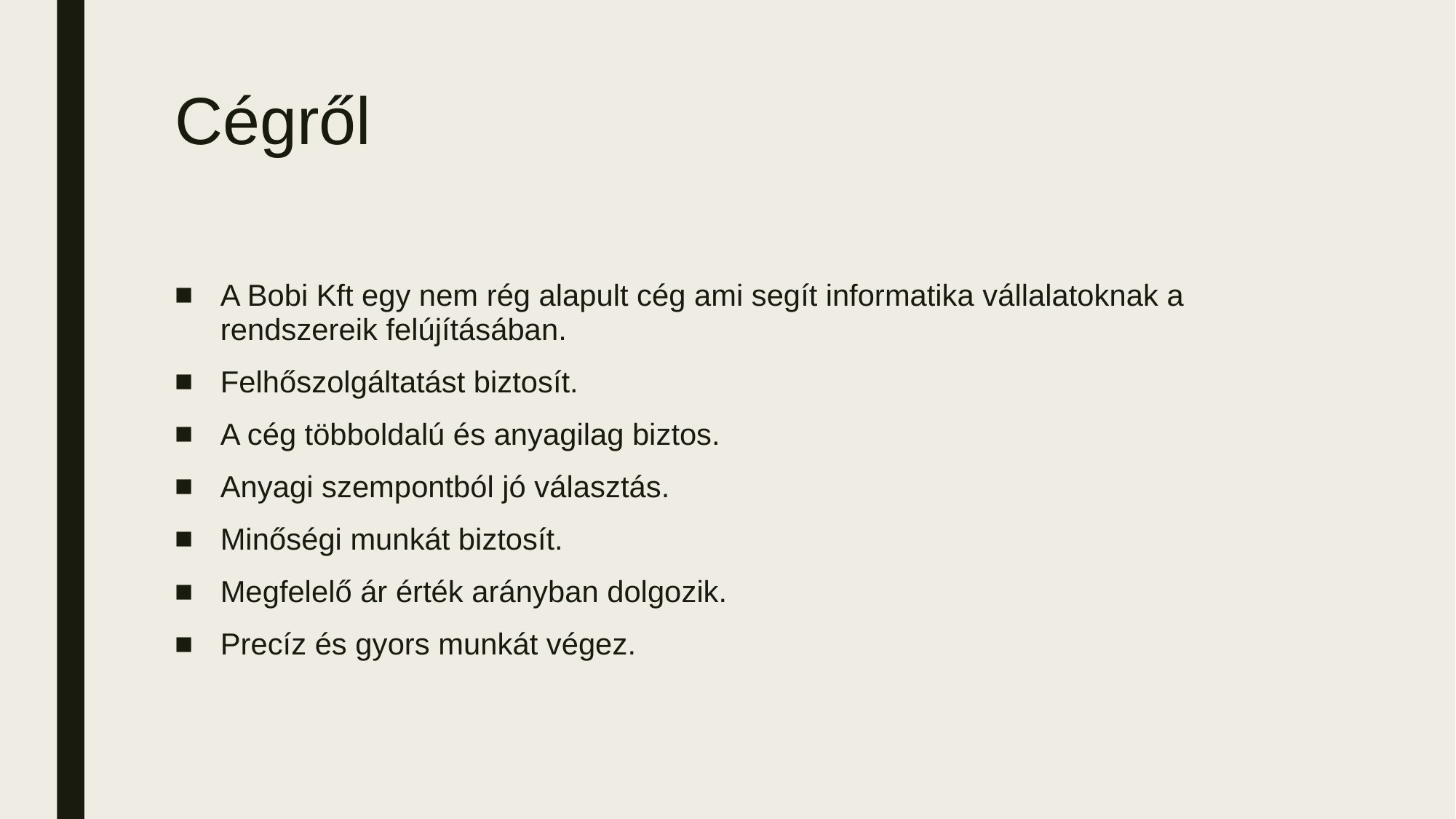

# Cégről
A Bobi Kft egy nem rég alapult cég ami segít informatika vállalatoknak a rendszereik felújításában.
Felhőszolgáltatást biztosít.
A cég többoldalú és anyagilag biztos.
Anyagi szempontból jó választás.
Minőségi munkát biztosít.
Megfelelő ár érték arányban dolgozik.
Precíz és gyors munkát végez.